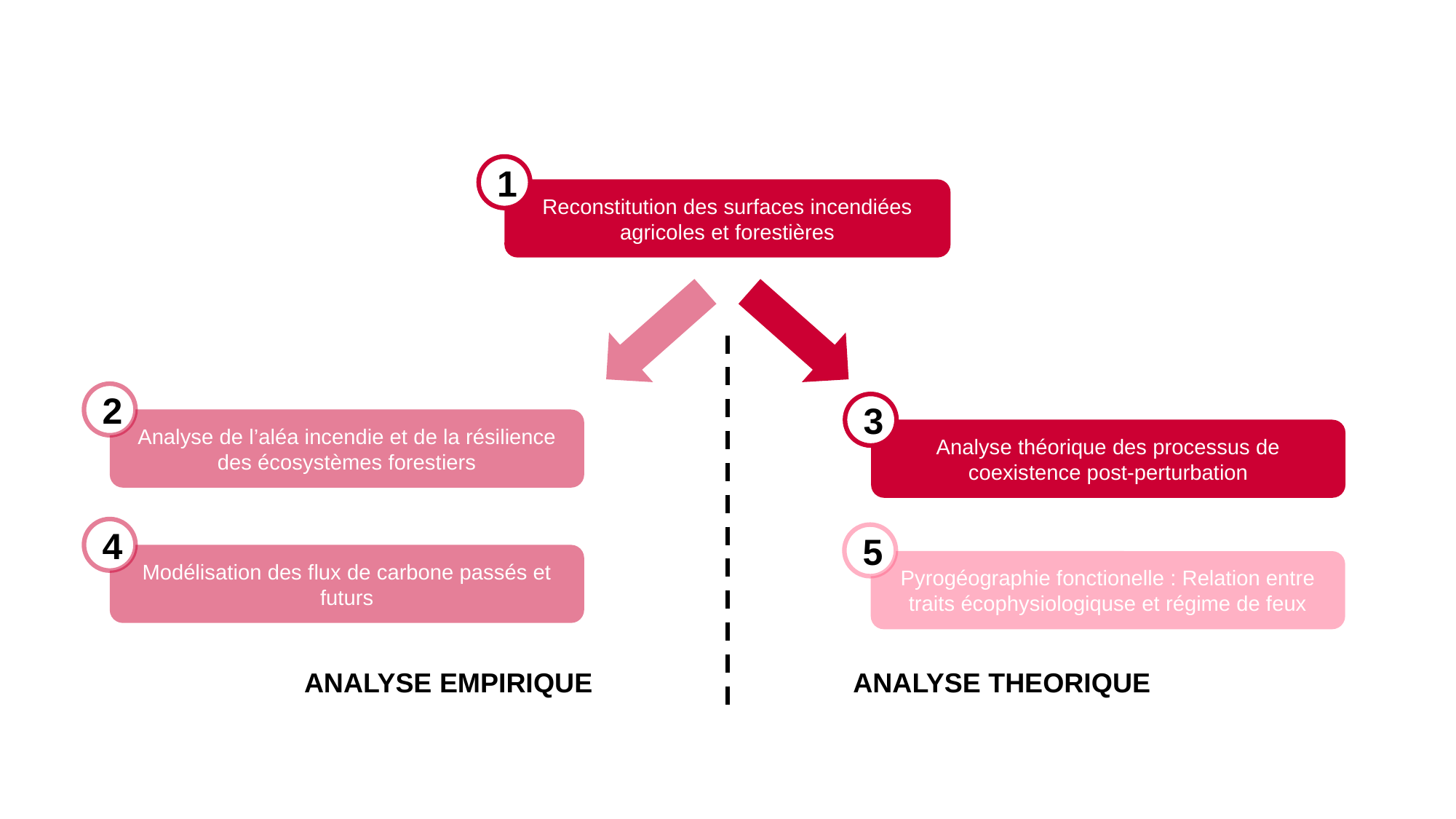

1
Reconstitution des surfaces incendiées agricoles et forestières

2
3
Analyse de l’aléa incendie et de la résilience des écosystèmes forestiers
Analyse théorique des processus de coexistence post-perturbation
4
5
Modélisation des flux de carbone passés et futurs
Pyrogéographie fonctionelle : Relation entre traits écophysiologiquse et régime de feux
ANALYSE EMPIRIQUE
ANALYSE THEORIQUE